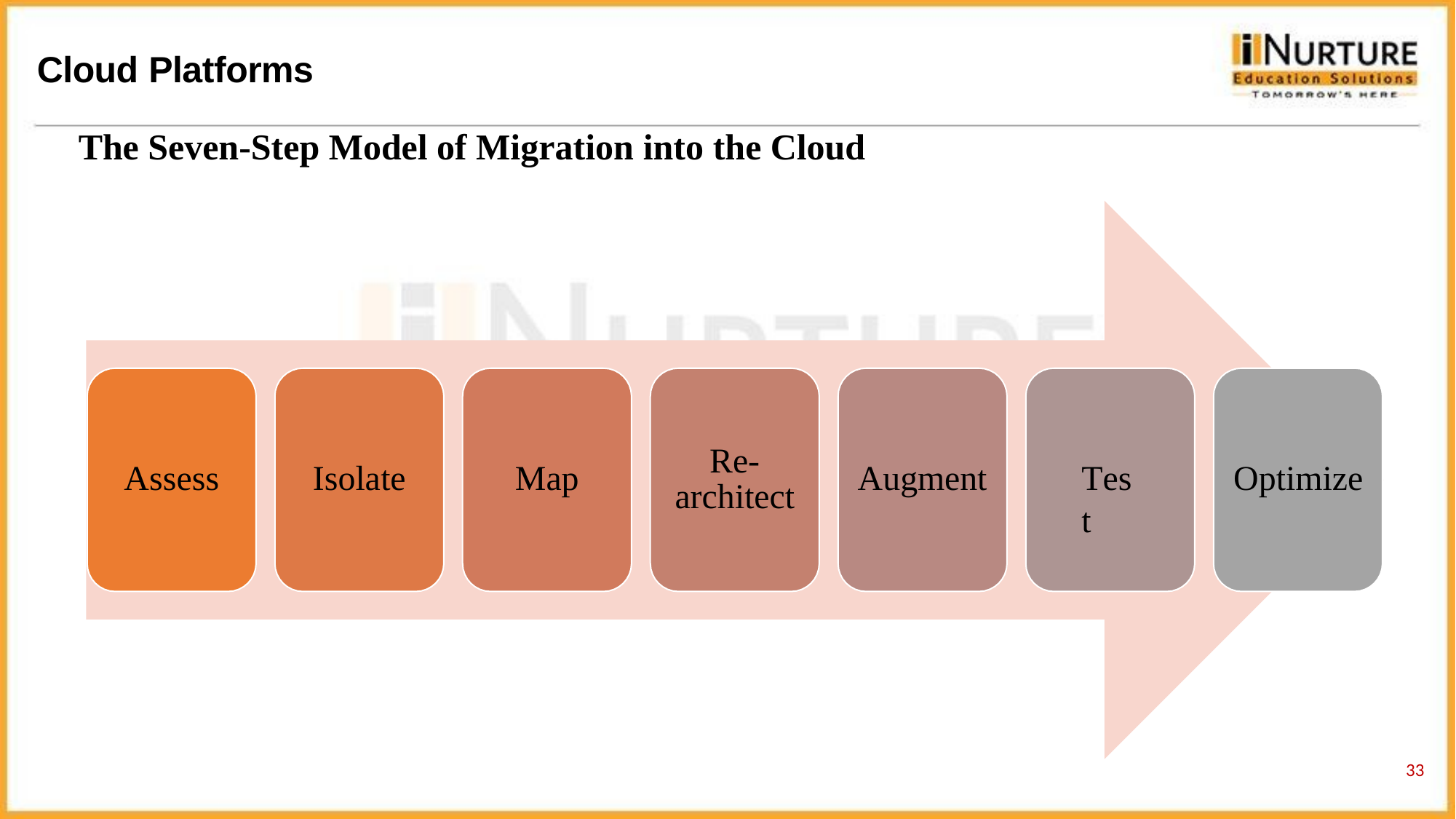

# Cloud Platforms
The Seven-Step Model of Migration into the Cloud

Re-  architect
Assess
Isolate
Map
Augment
Test
Optimize
33